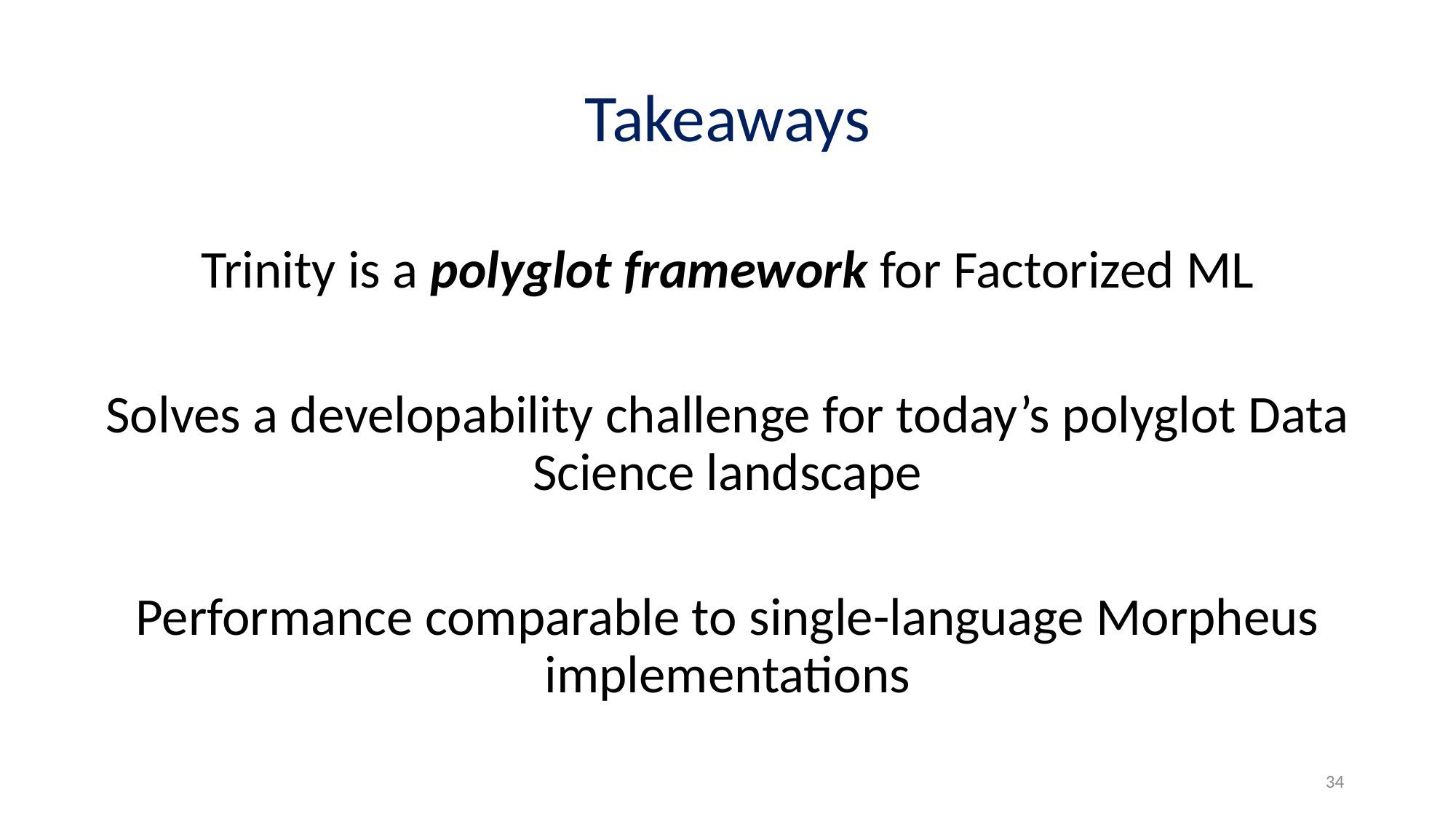

# Takeaways
Trinity is a polyglot framework for Factorized ML

Solves a developability challenge for today’s polyglot Data Science landscape

Performance comparable to single-language Morpheus implementations
34